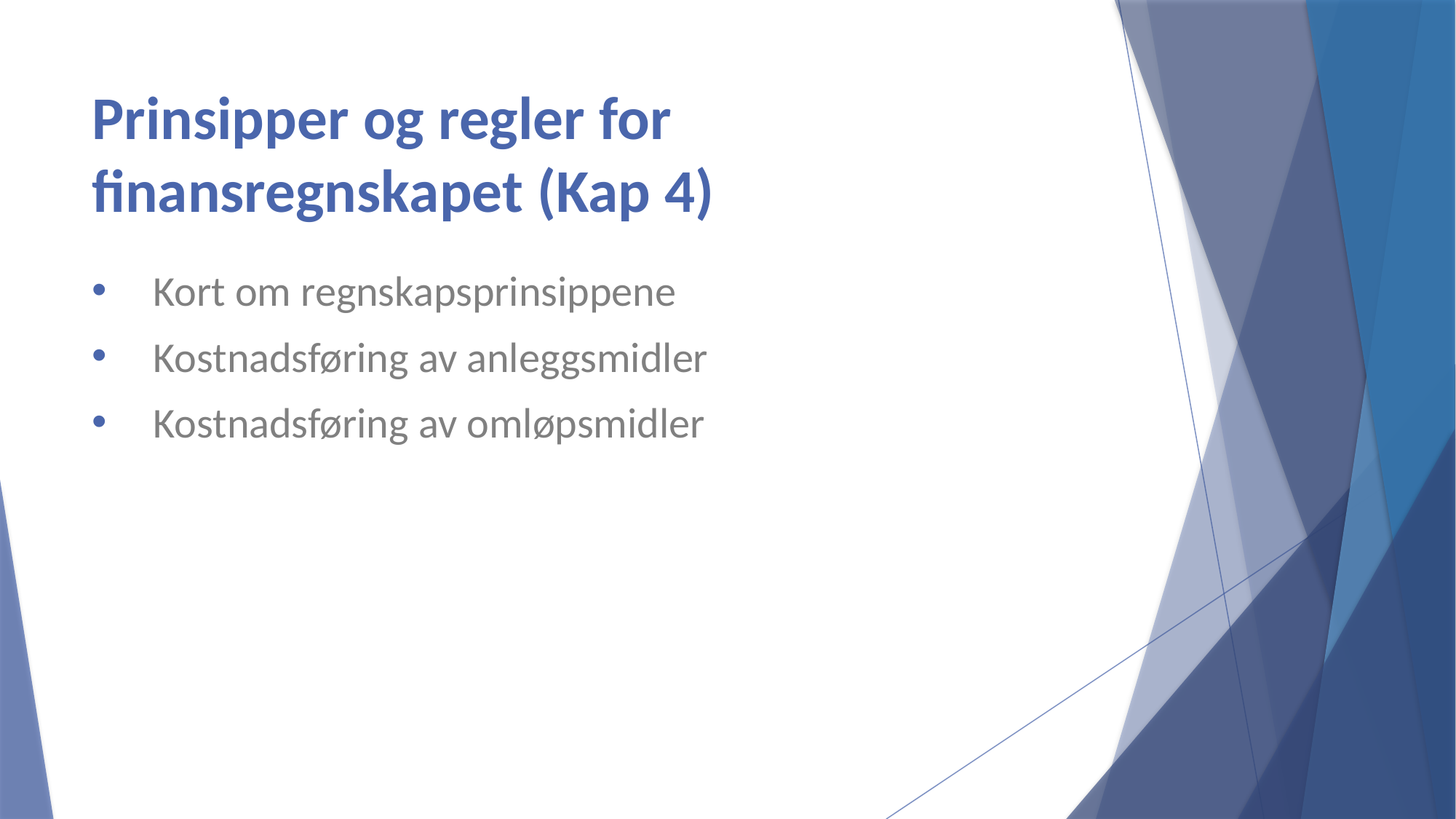

# Prinsipper og regler for finansregnskapet (Kap 4)
Kort om regnskapsprinsippene
Kostnadsføring av anleggsmidler
Kostnadsføring av omløpsmidler